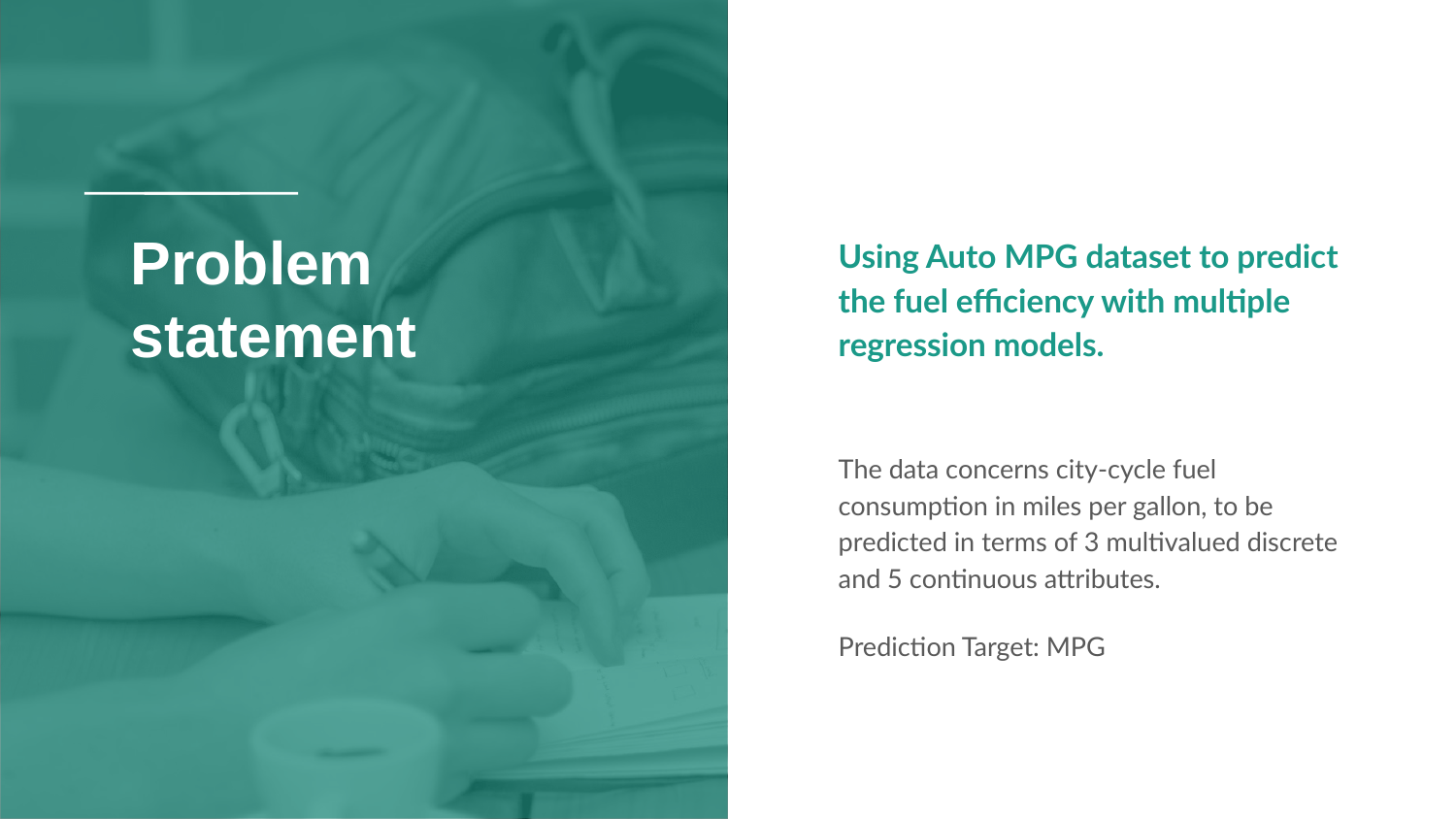

# Problem statement
Using Auto MPG dataset to predict the fuel efficiency with multiple regression models.

The data concerns city-cycle fuel consumption in miles per gallon, to be predicted in terms of 3 multivalued discrete and 5 continuous attributes.
Prediction Target: MPG